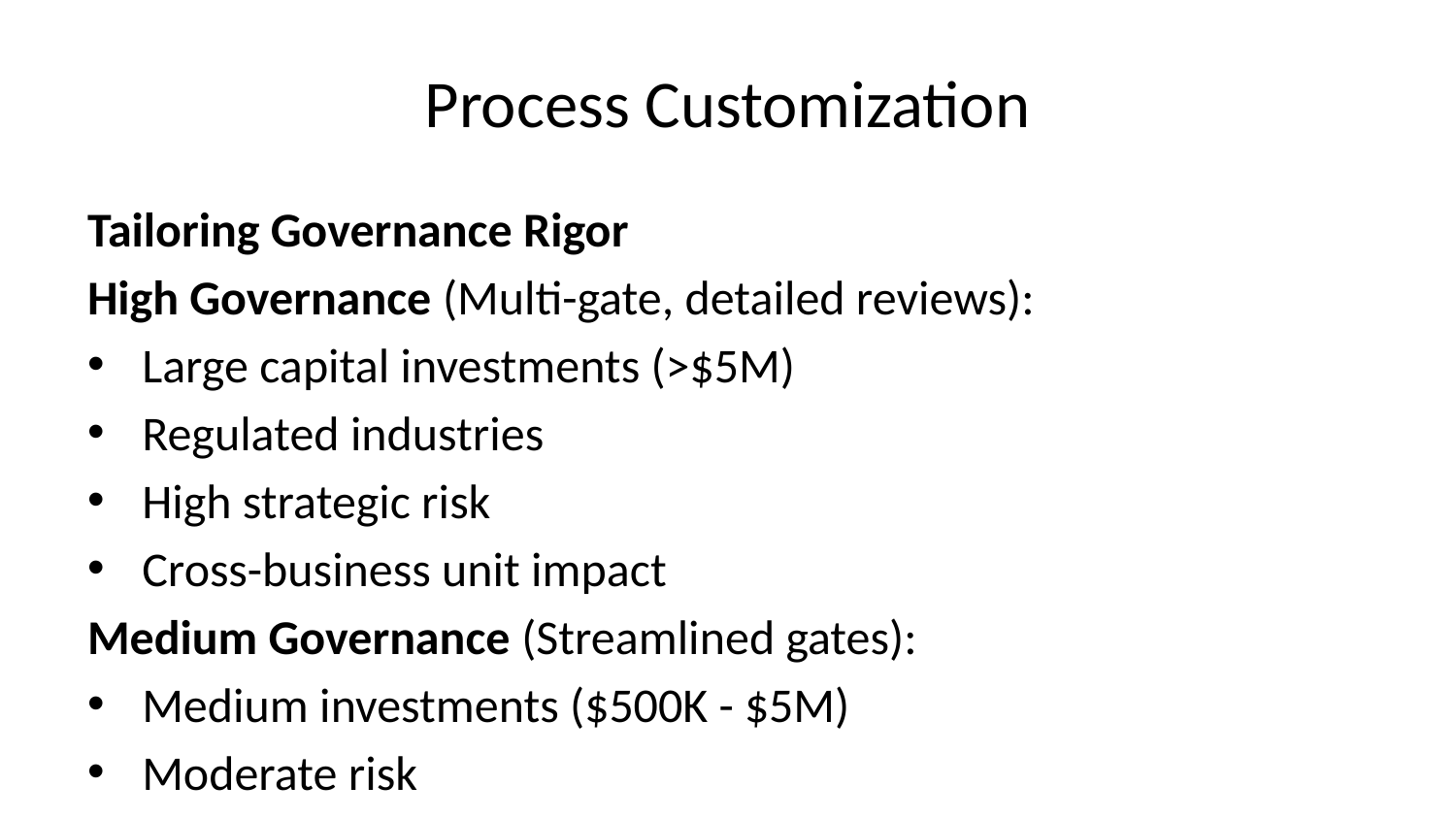

# Process Customization
Tailoring Governance Rigor
High Governance (Multi-gate, detailed reviews):
Large capital investments (>$5M)
Regulated industries
High strategic risk
Cross-business unit impact
Medium Governance (Streamlined gates):
Medium investments ($500K - $5M)
Moderate risk
Single business unit
Established market
Low Governance (Fast-track, delegated authority):
Small investments (<$500K)
Low risk
Incremental innovation
Rapid experimentation